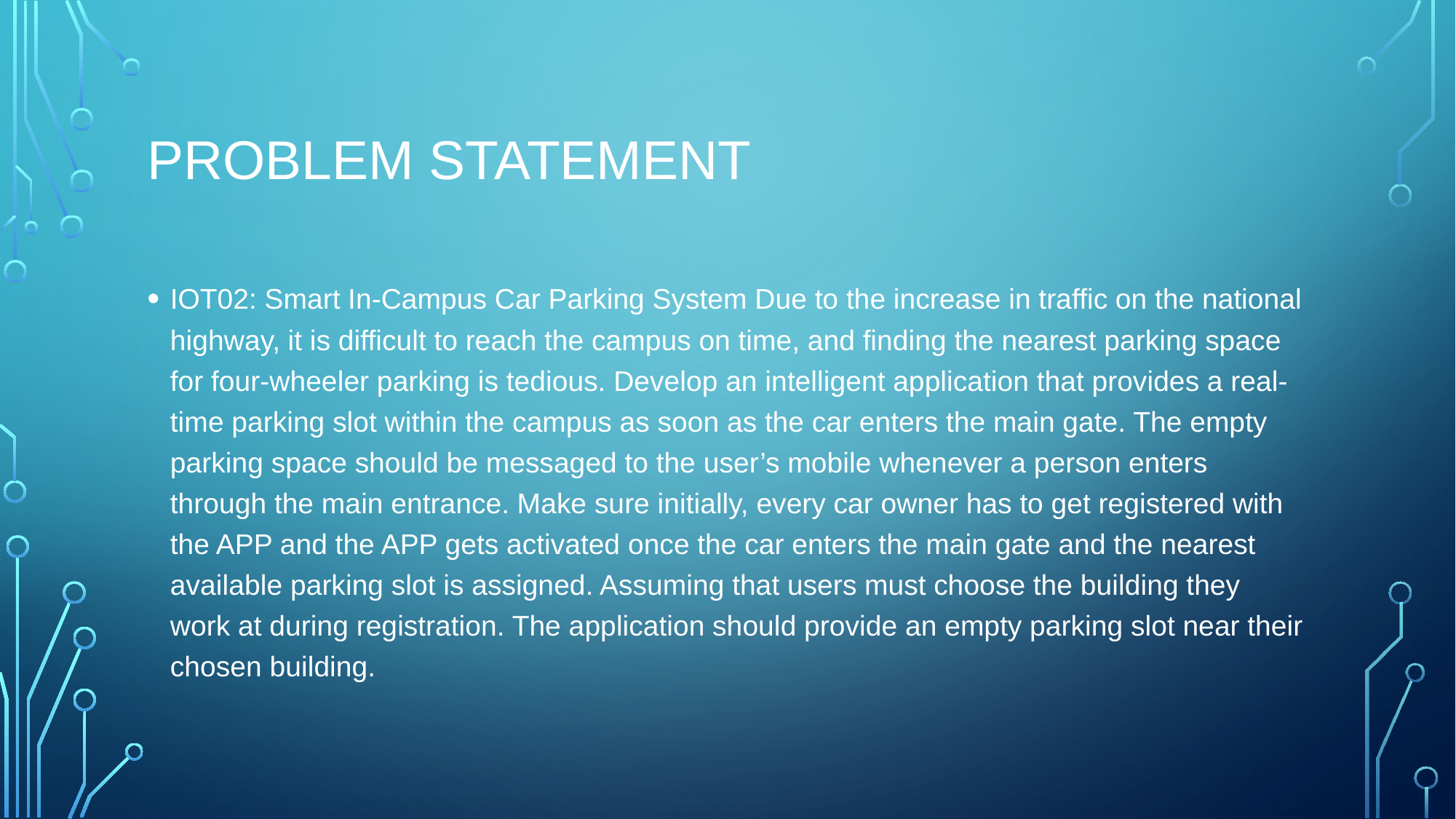

# Problem Statement
IOT02: Smart In-Campus Car Parking System Due to the increase in traffic on the national highway, it is difficult to reach the campus on time, and finding the nearest parking space for four-wheeler parking is tedious. Develop an intelligent application that provides a real-time parking slot within the campus as soon as the car enters the main gate. The empty parking space should be messaged to the user’s mobile whenever a person enters through the main entrance. Make sure initially, every car owner has to get registered with the APP and the APP gets activated once the car enters the main gate and the nearest available parking slot is assigned. Assuming that users must choose the building they work at during registration. The application should provide an empty parking slot near their chosen building.